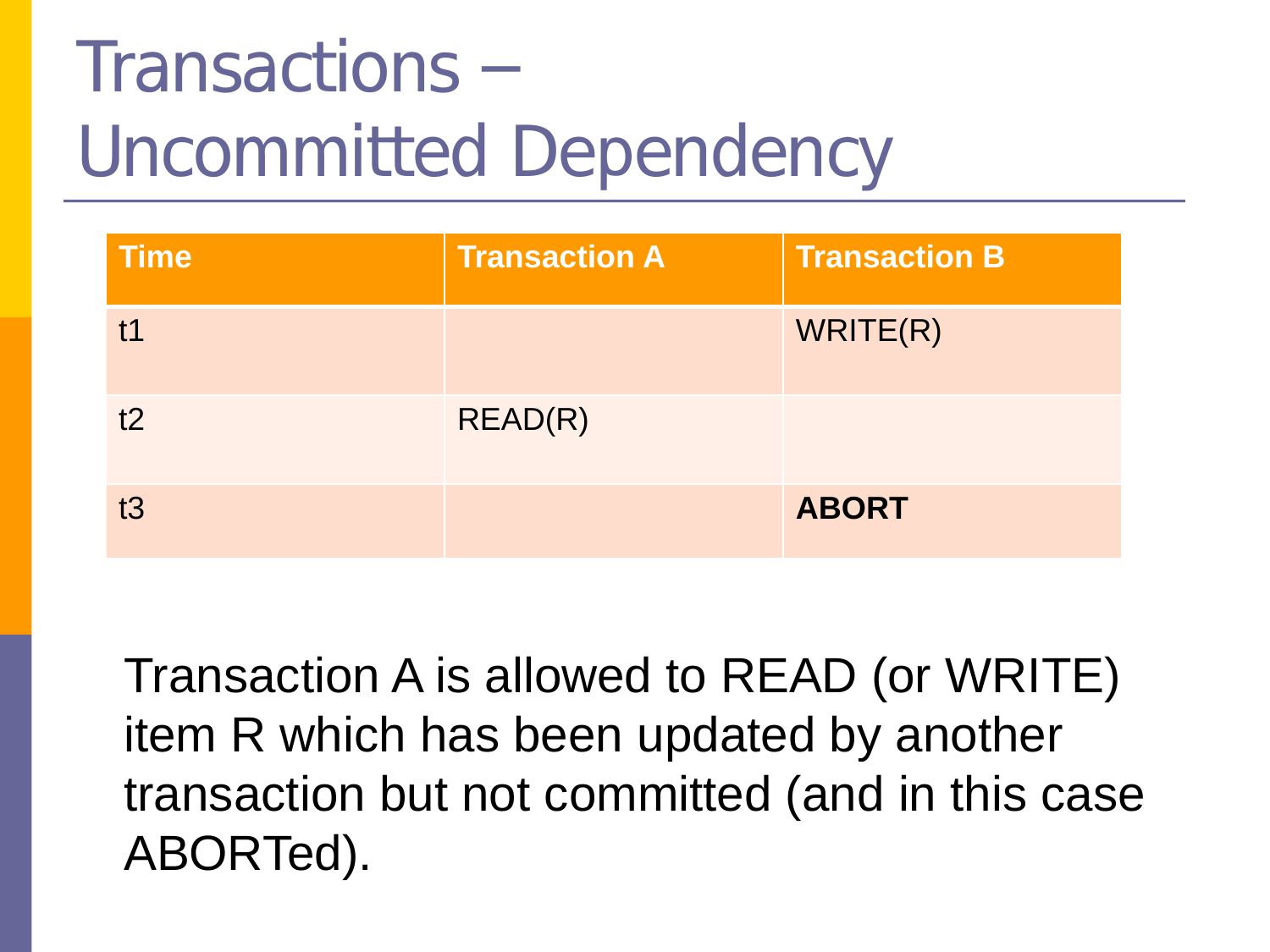

# Transactions – Uncommitted Dependency

	Transaction A is allowed to READ (or WRITE) item R which has been updated by another transaction but not committed (and in this case ABORTed).
| Time | Transaction A | Transaction B |
| --- | --- | --- |
| t1 |  | WRITE(R) |
| t2 | READ(R) |  |
| t3 |  | ABORT |